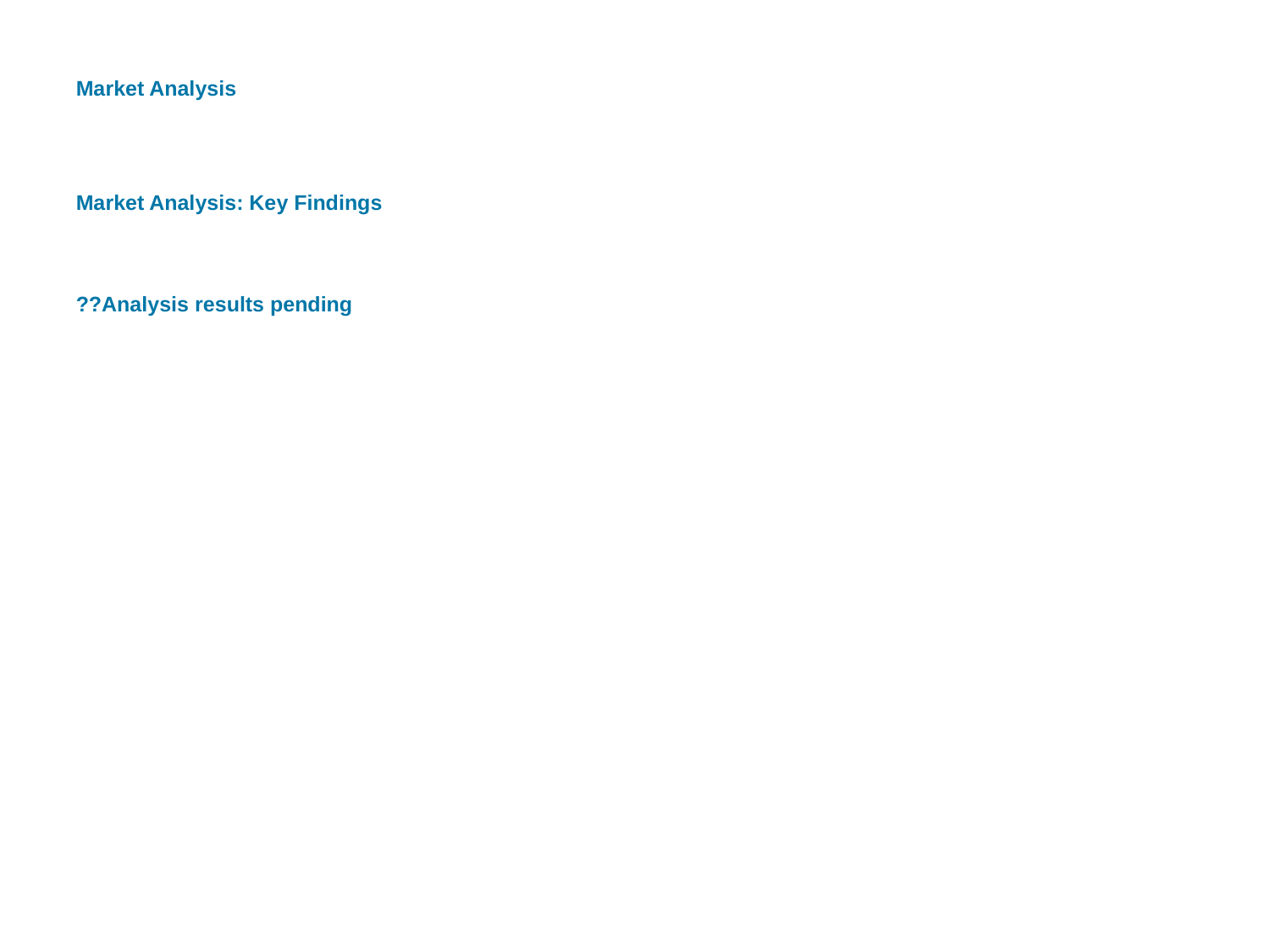

Market Analysis
Market Analysis: Key Findings
??Analysis results pending
2